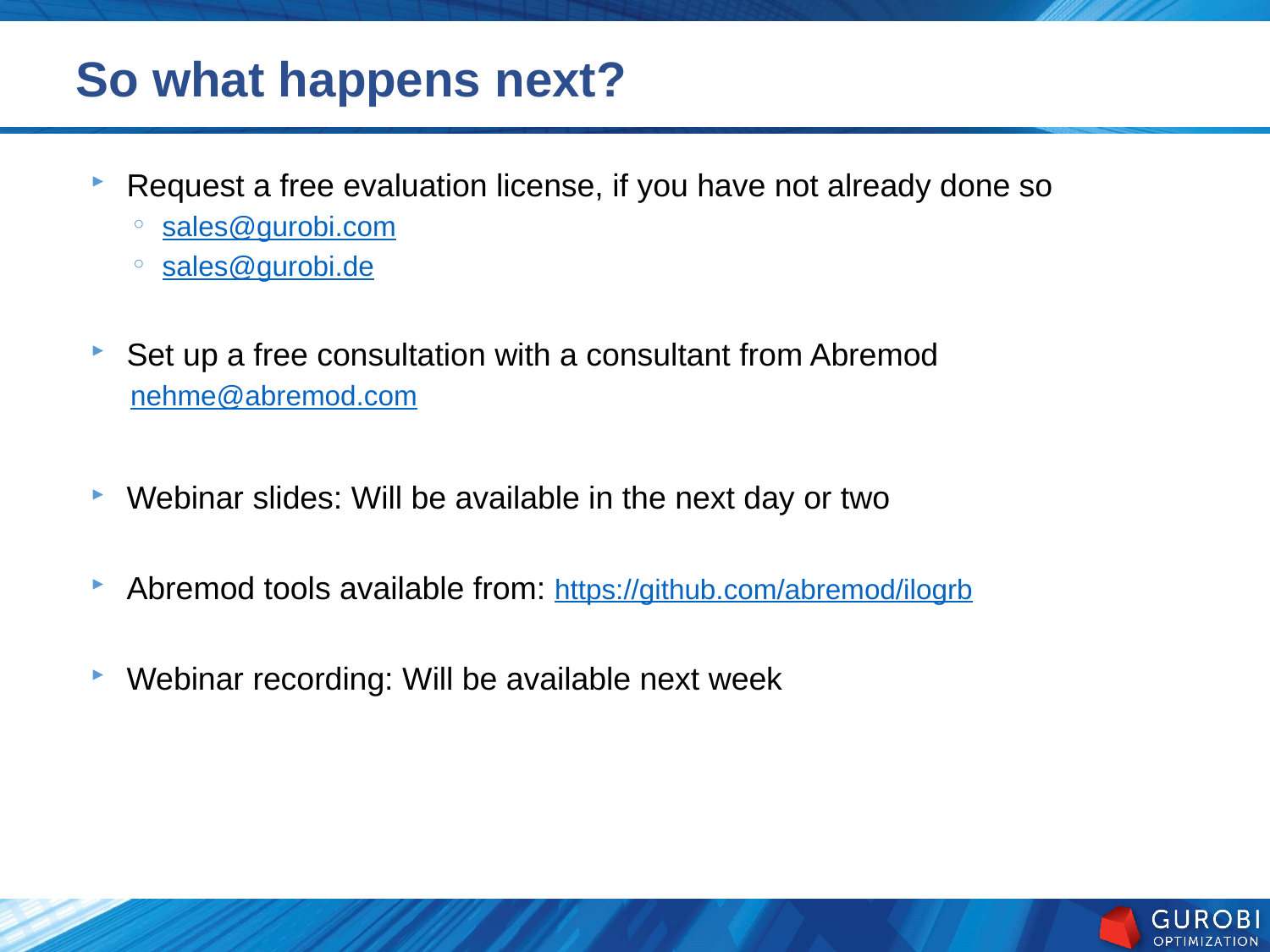

# So what happens next?
Request a free evaluation license, if you have not already done so
sales@gurobi.com
sales@gurobi.de

Set up a free consultation with a consultant from Abremod
nehme@abremod.com

Webinar slides: Will be available in the next day or two

Abremod tools available from: https://github.com/abremod/ilogrb

Webinar recording: Will be available next week